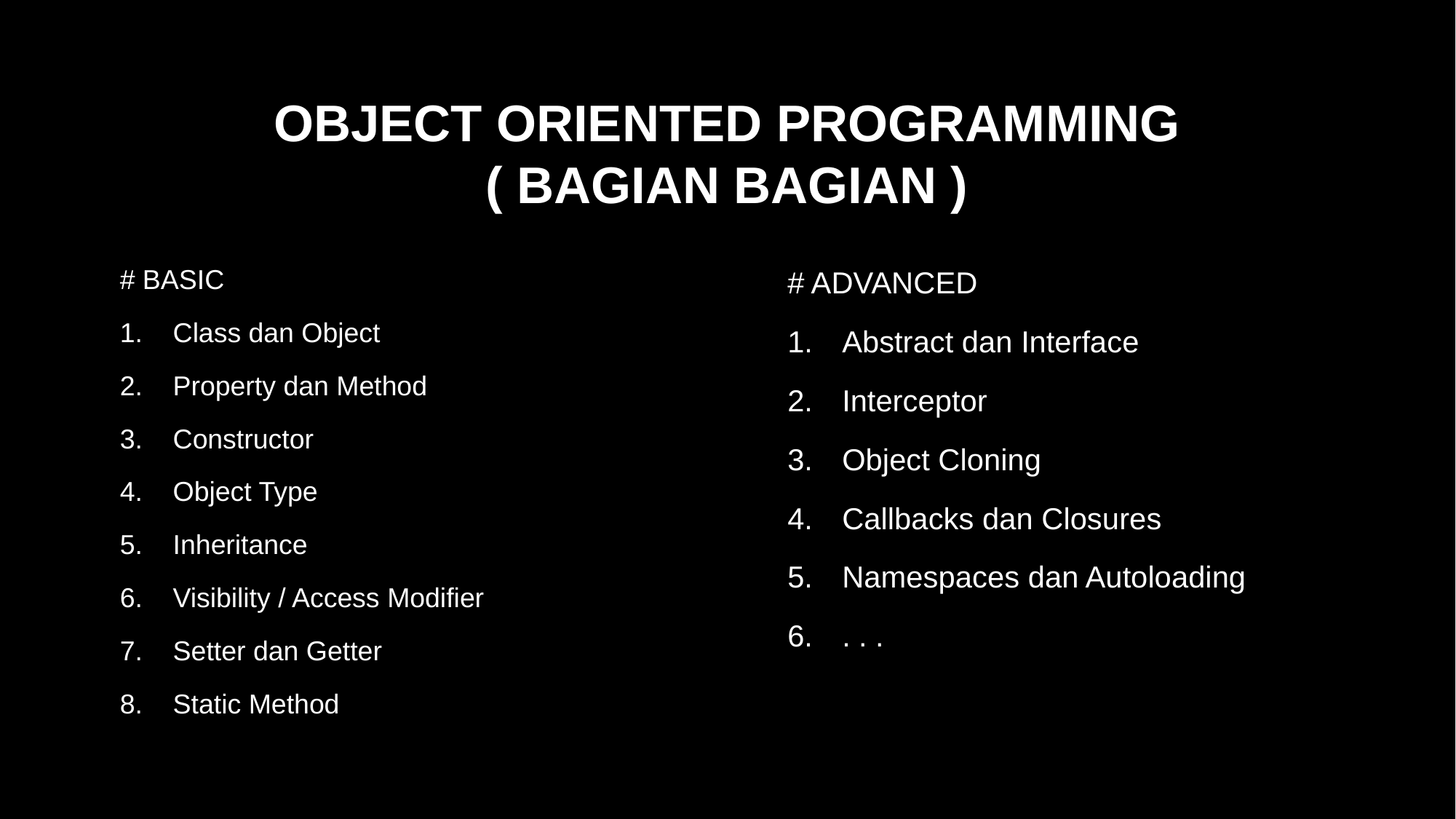

# OBJECT ORIENTED PROGRAMmING ( BAGIAN BAGIAN )
# BASIC
Class dan Object
Property dan Method
Constructor
Object Type
Inheritance
Visibility / Access Modifier
Setter dan Getter
Static Method

# ADVANCED
Abstract dan Interface
Interceptor
Object Cloning
Callbacks dan Closures
Namespaces dan Autoloading
. . .